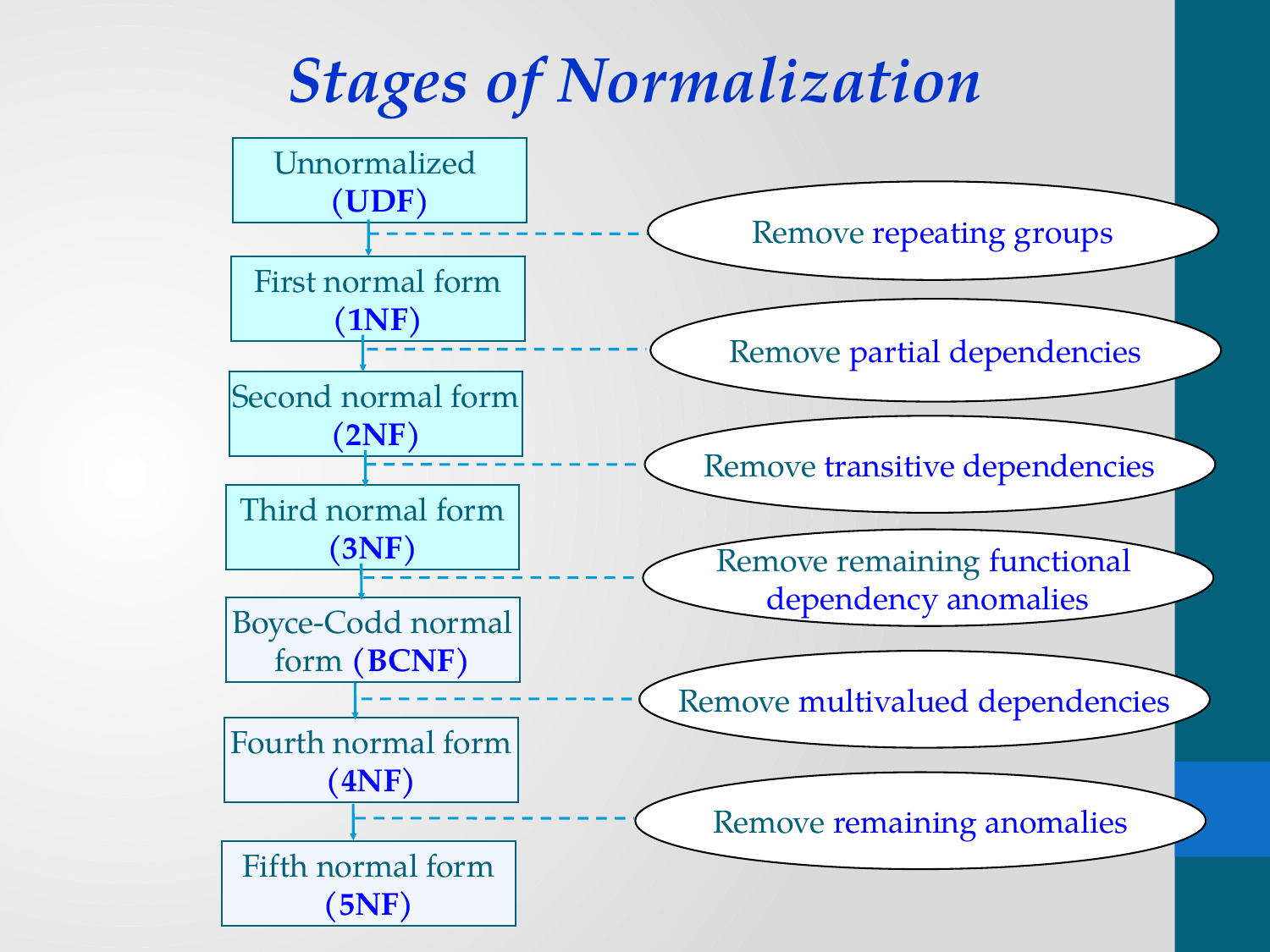

Stages of Normalization
Unnormalized
(UDF)
Remove repeating groups

First normal form
(1NF)
Remove partial dependencies

Second normal form
(2NF)
Remove transitive dependencies

Third normal form
(3NF)
Remove remaining functional
dependency anomalies

Boyce-Codd normal
form (BCNF)
Remove multivalued dependencies

Fourth normal form
(4NF)
Remove remaining anomalies

Fifth normal form
(5NF)